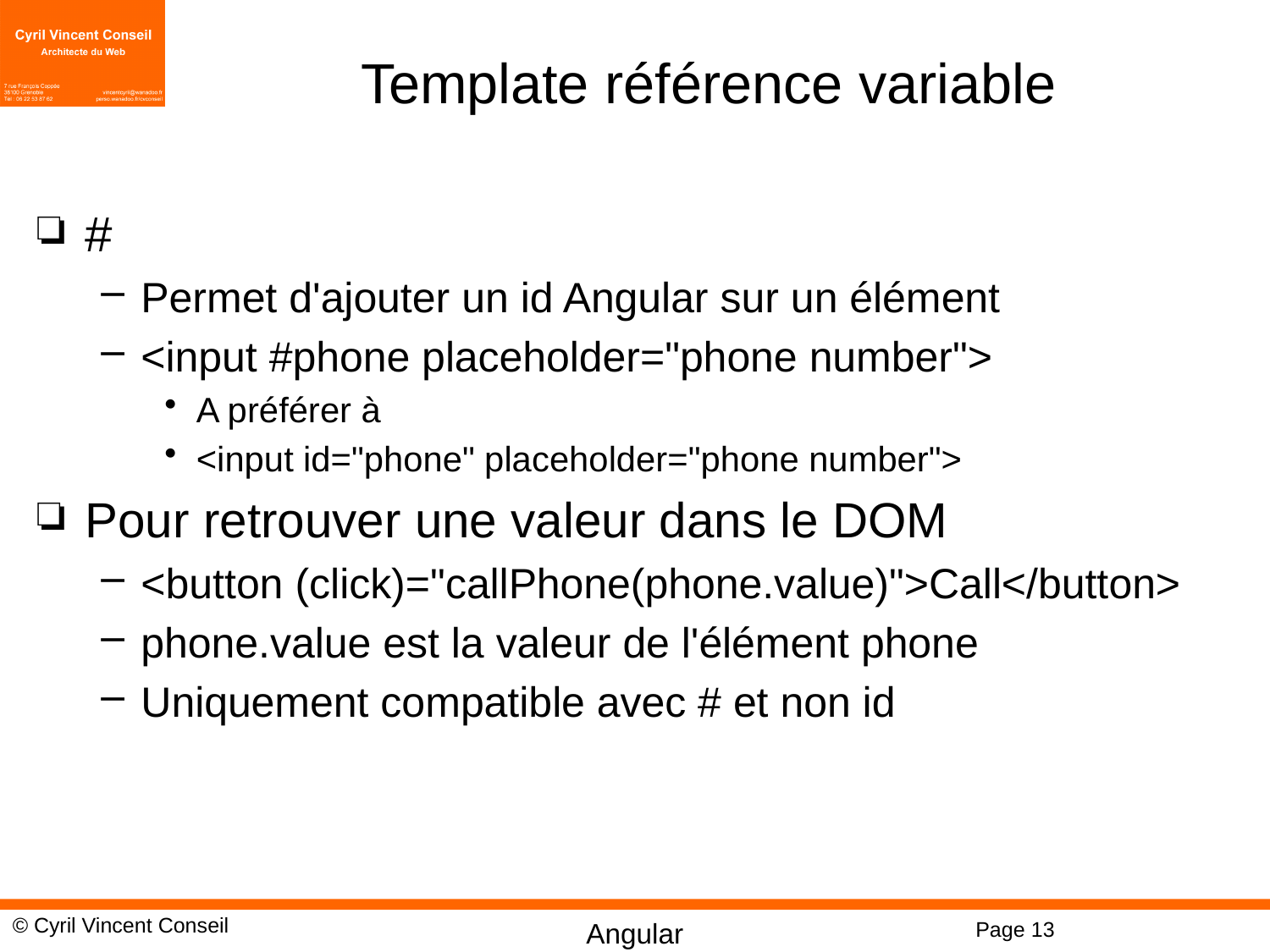

# Template référence variable
#
Permet d'ajouter un id Angular sur un élément
<input #phone placeholder="phone number">
A préférer à
<input id="phone" placeholder="phone number">
Pour retrouver une valeur dans le DOM
<button (click)="callPhone(phone.value)">Call</button>
phone.value est la valeur de l'élément phone
Uniquement compatible avec # et non id